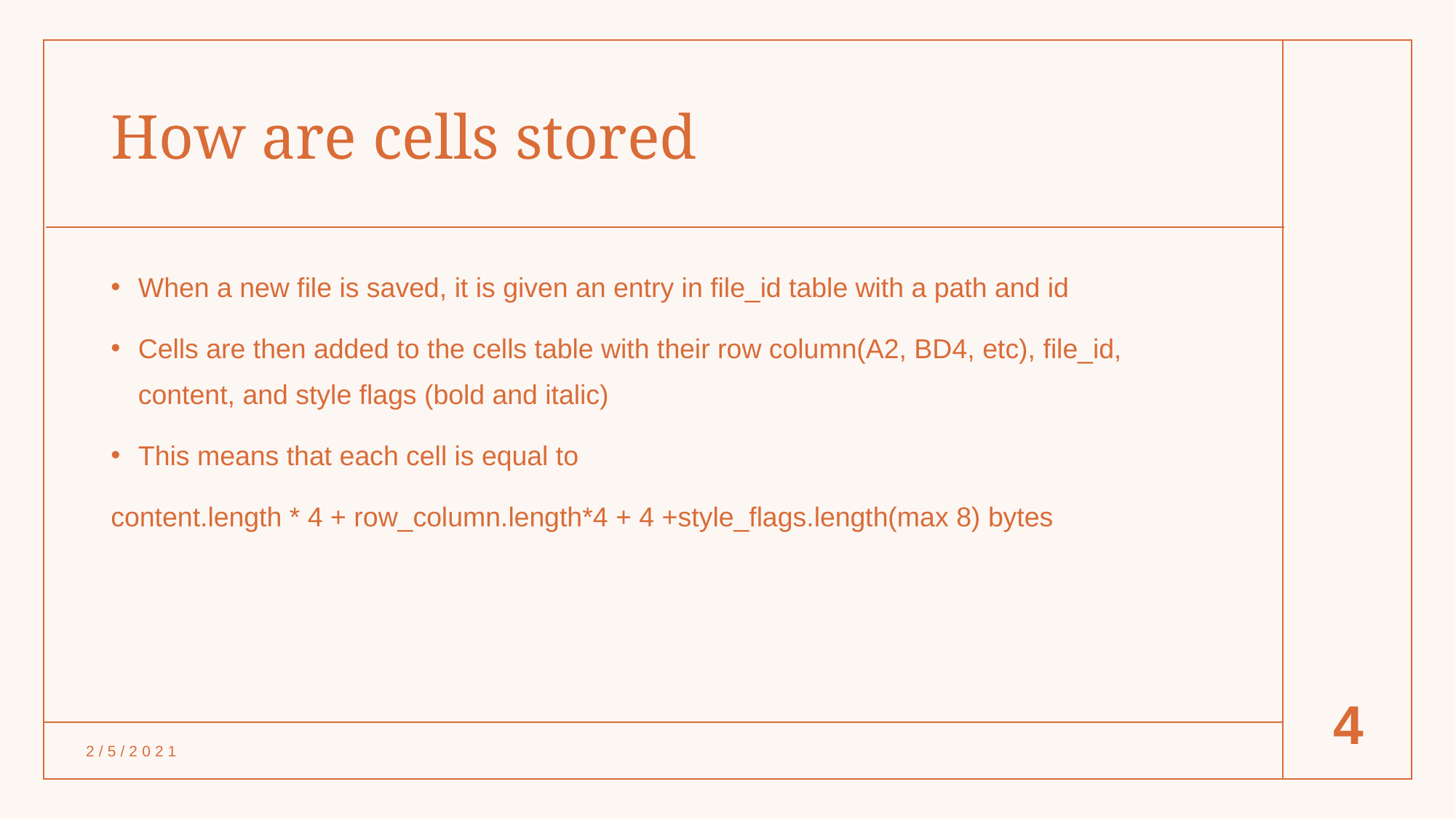

# How are cells stored
When a new file is saved, it is given an entry in file_id table with a path and id
Cells are then added to the cells table with their row column(A2, BD4, etc), file_id, content, and style flags (bold and italic)
This means that each cell is equal to
content.length * 4 + row_column.length*4 + 4 +style_flags.length(max 8) bytes

4
2/5/2021